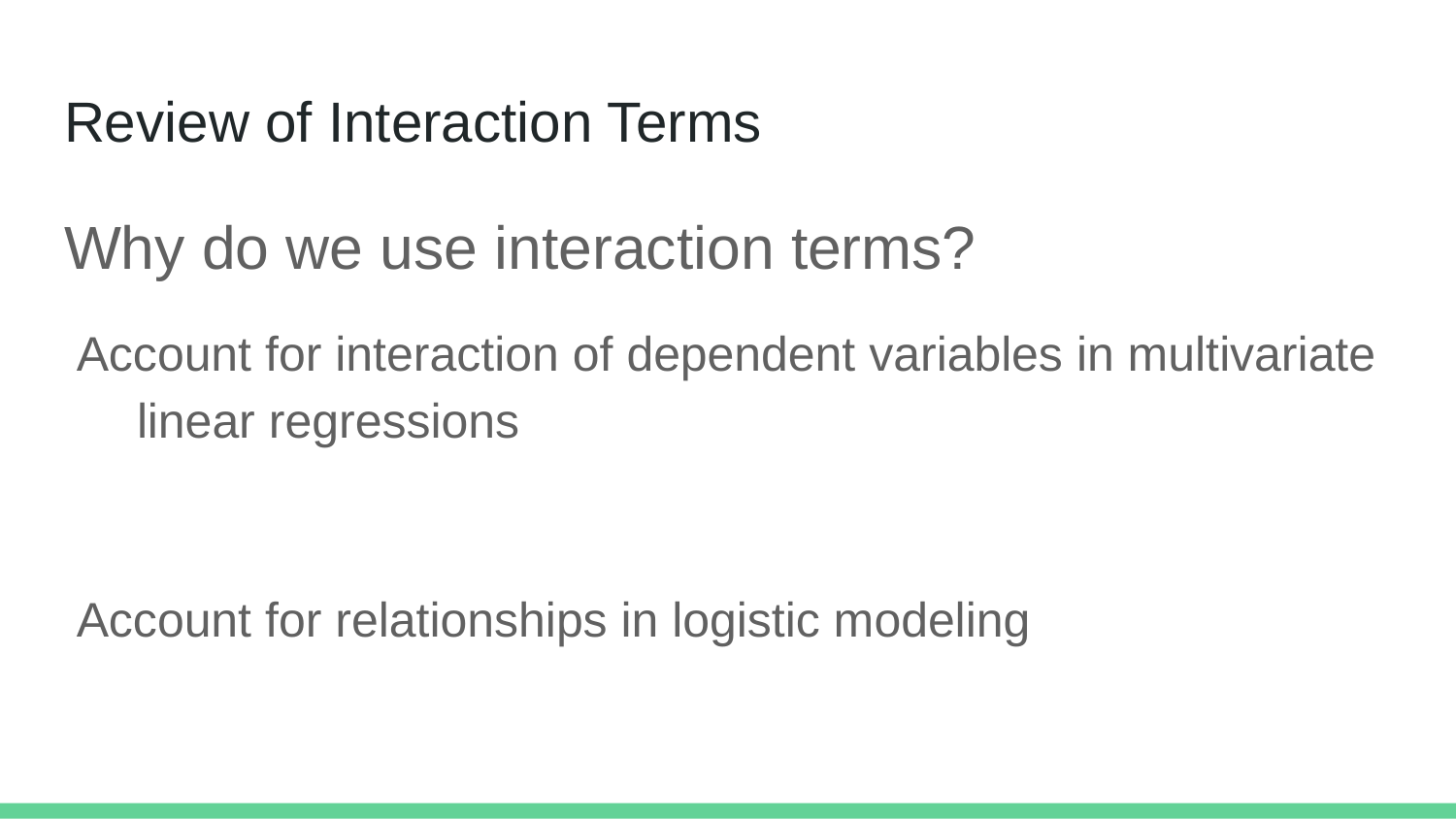

# Review of Interaction Terms
Why do we use interaction terms?
Account for interaction of dependent variables in multivariate linear regressions

Account for relationships in logistic modeling